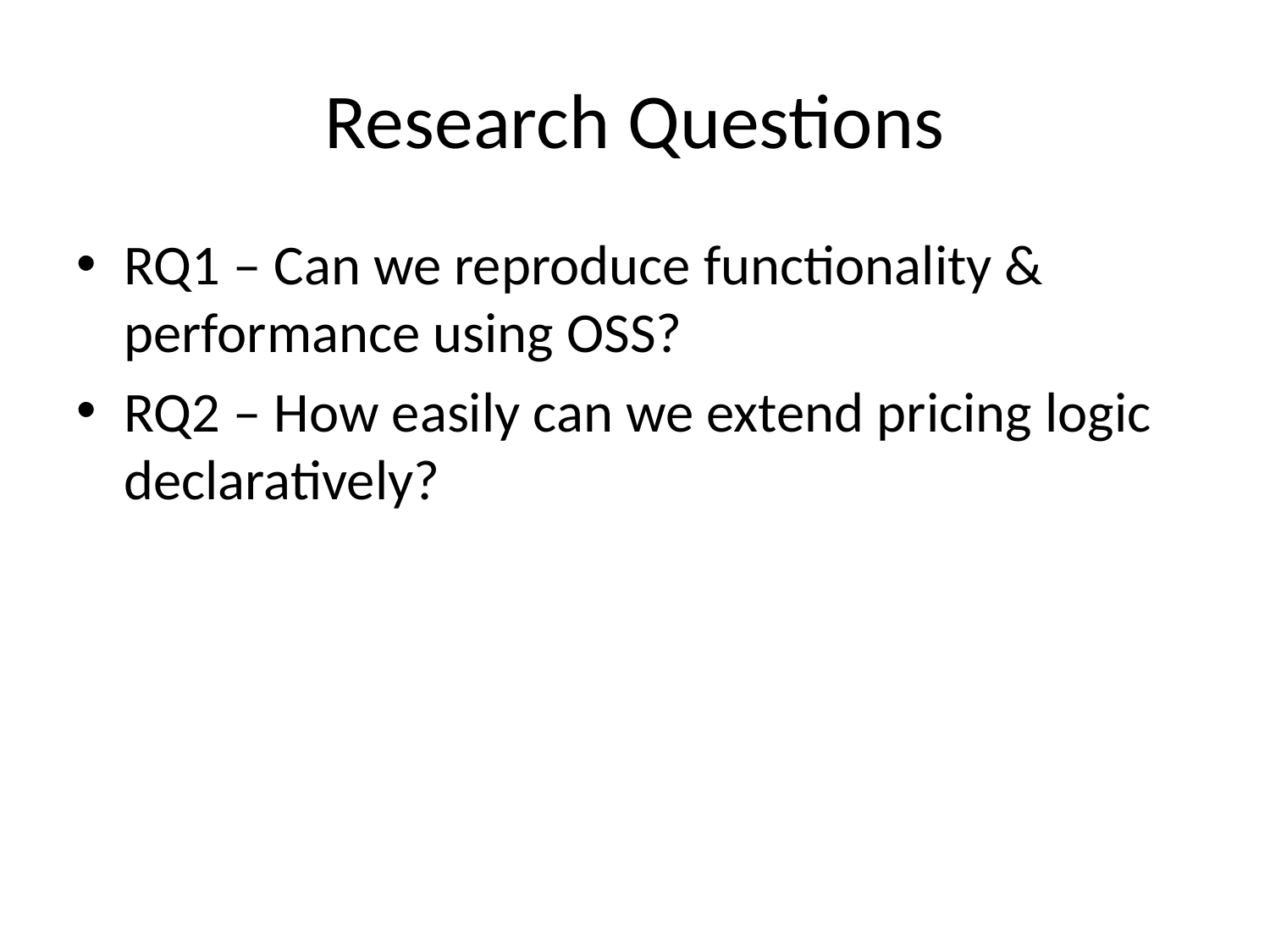

# Research Questions
RQ1 – Can we reproduce functionality & performance using OSS?
RQ2 – How easily can we extend pricing logic declaratively?